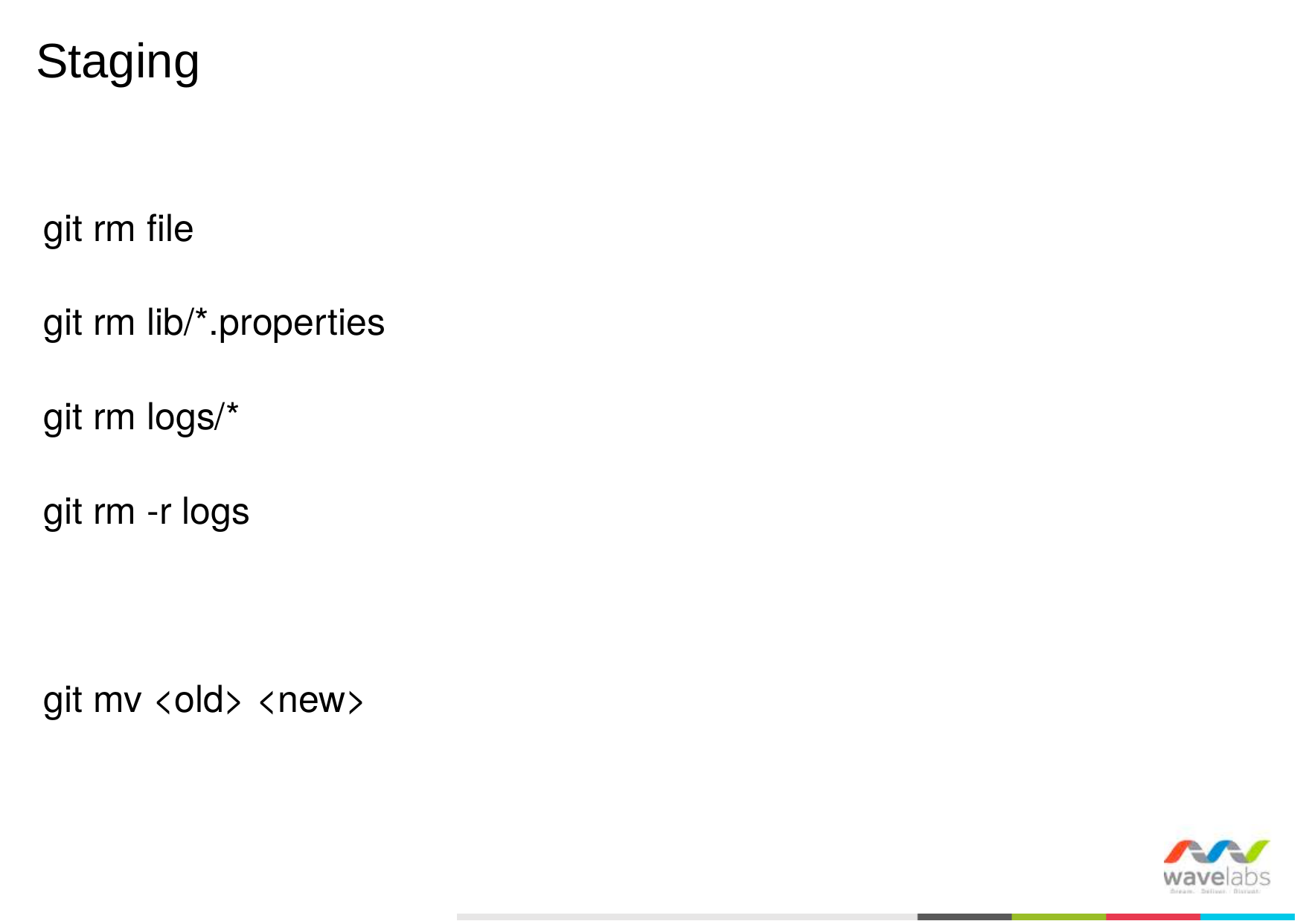

# Staging
git rm file
git rm lib/*.properties
git rm logs/*
git rm -r logs

git mv <old> <new>